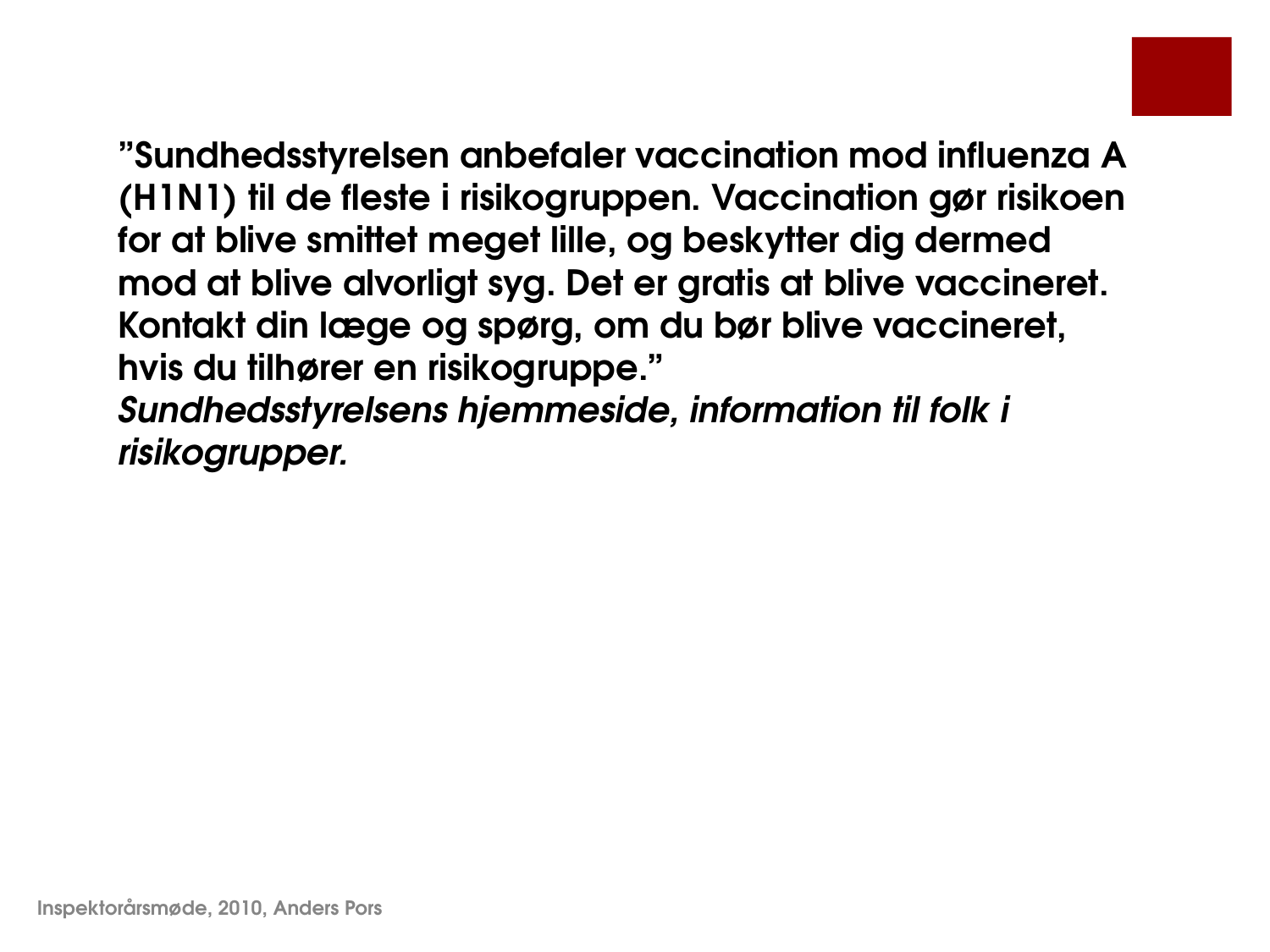

”Sundhedsstyrelsen anbefaler vaccination mod influenza A (H1N1) til de fleste i risiko­gruppen. Vaccination gør risikoen for at blive smittet meget lille, og beskytter dig dermed mod at blive alvorligt syg. Det er gratis at blive vaccineret. Kontakt din læge og spørg, om du bør blive vaccineret, hvis du tilhører en risikogruppe.”
Sundhedsstyrelsens hjemmeside, information til folk i risikogrupper.

Inspektorårsmøde, 2010, Anders Pors